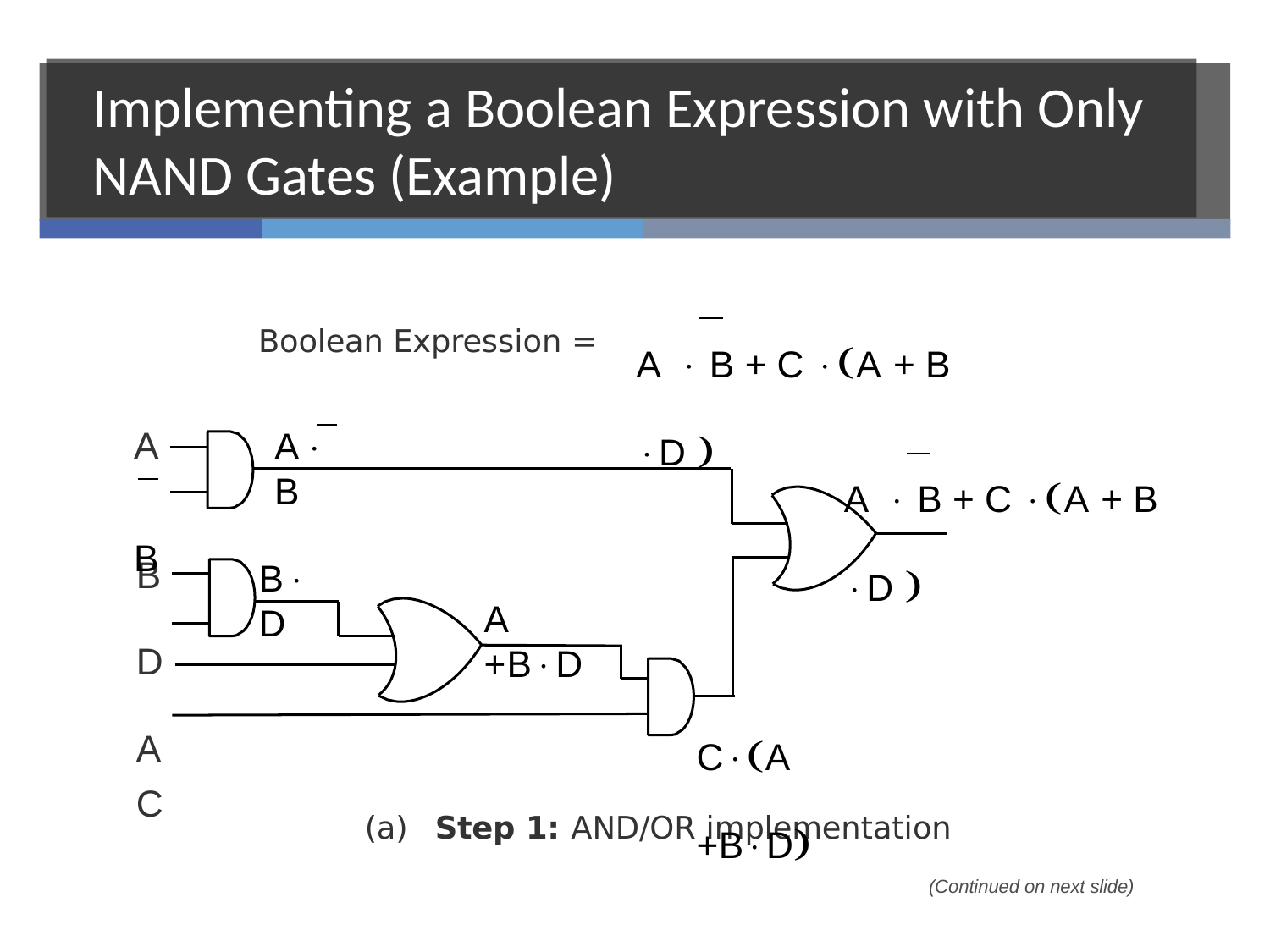

# Implementing a Boolean Expression with Only  NAND Gates (Example)
A	⋅ B + C ⋅(A + B ⋅D )

Boolean Expression =
A

B
A⋅B

A	⋅ B + C ⋅(A + B ⋅D )

B  D  A
C
B⋅D

A +B⋅D

C⋅(A +B⋅D)

(a)	Step 1: AND/OR implementation
(Continued on next slide)